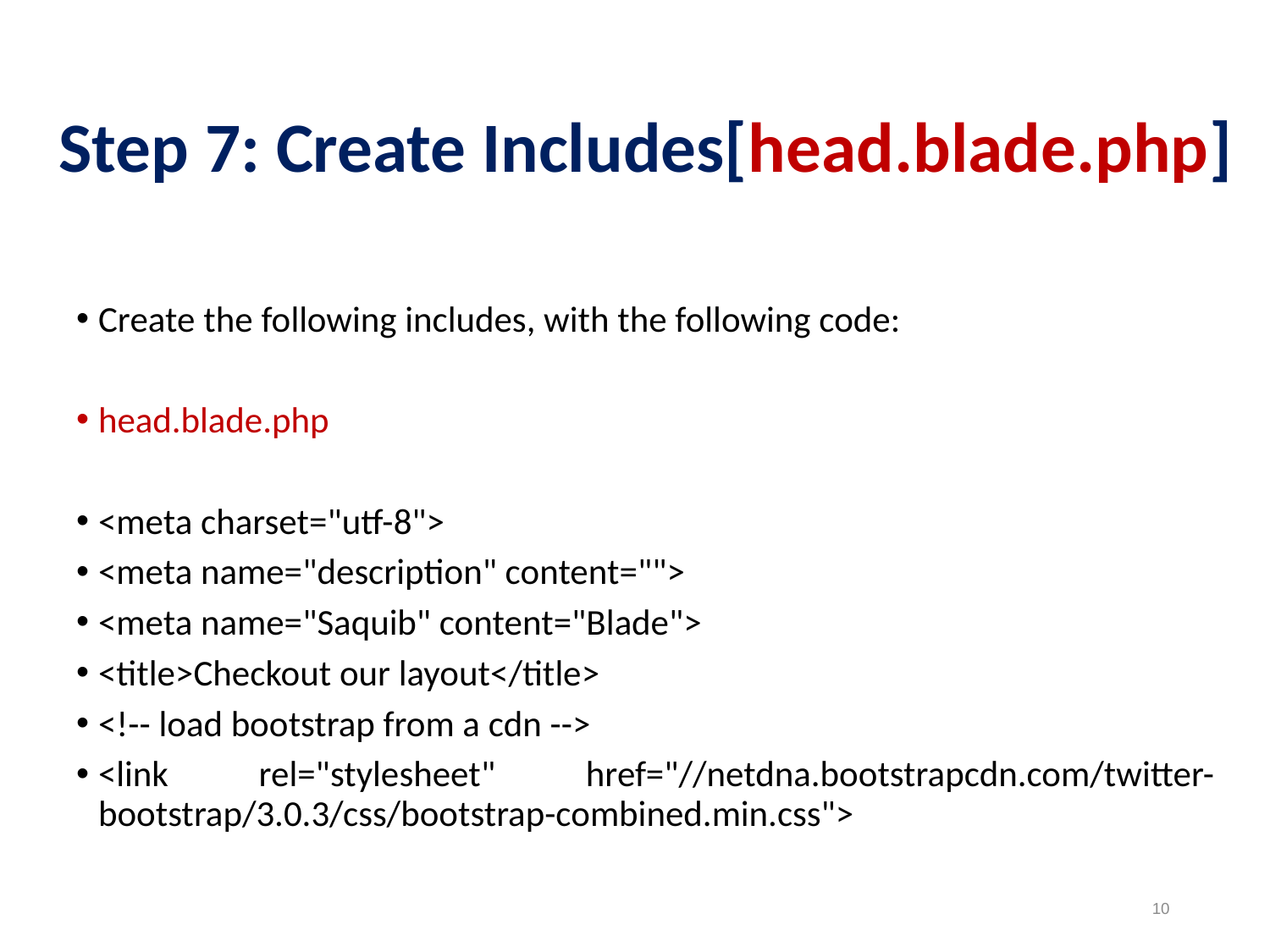

Step 7: Create Includes[head.blade.php]
Create the following includes, with the following code:

head.blade.php

<meta charset="utf-8">
<meta name="description" content="">
<meta name="Saquib" content="Blade">
<title>Checkout our layout</title>
<!-- load bootstrap from a cdn -->
<link rel="stylesheet" href="//netdna.bootstrapcdn.com/twitter-bootstrap/3.0.3/css/bootstrap-combined.min.css">
10